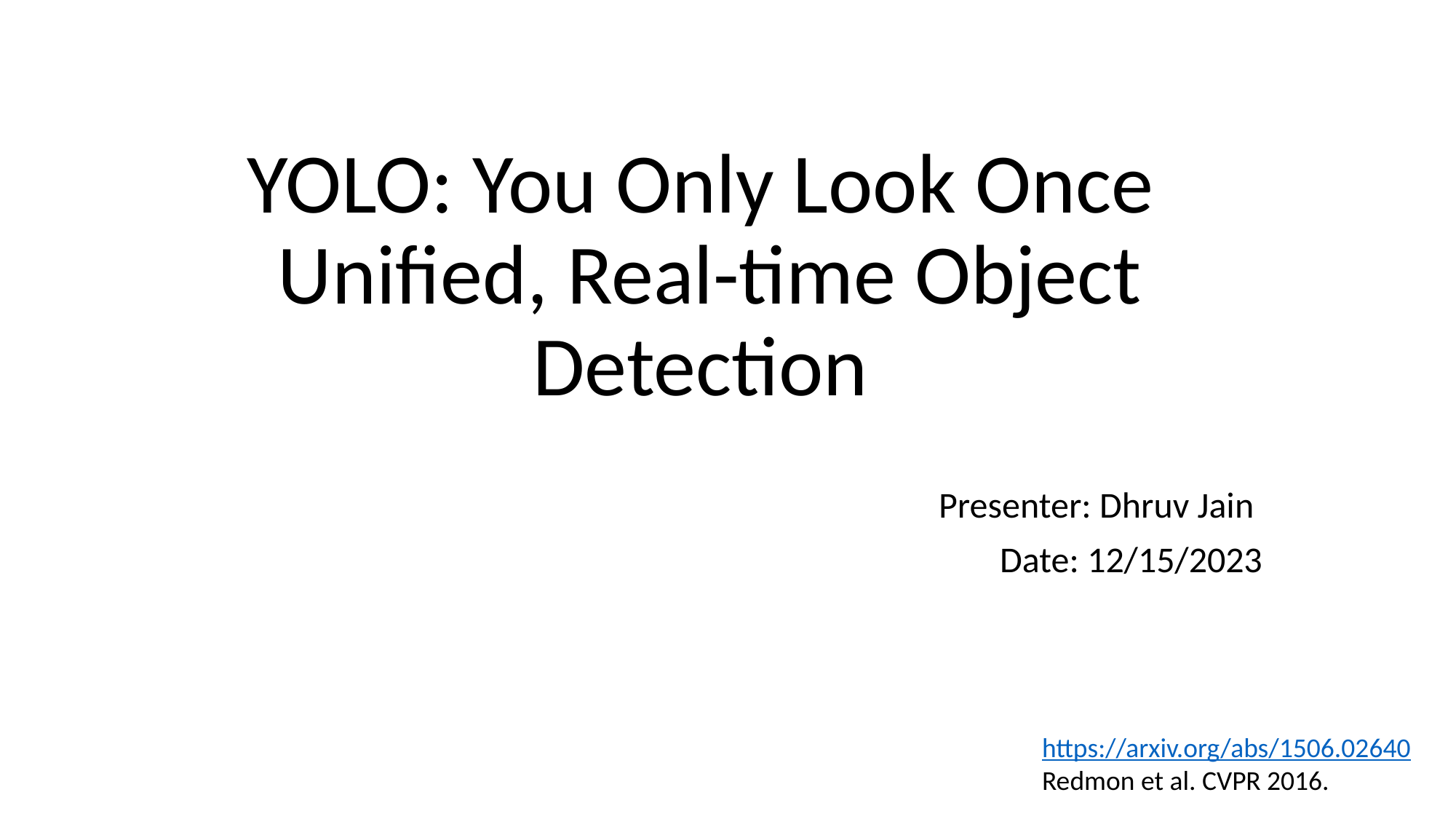

# YOLO: You Only Look Once Unified, Real-time Object Detection
Presenter: Dhruv Jain
Date: 12/15/2023
https://arxiv.org/abs/1506.02640
Redmon et al. CVPR 2016.